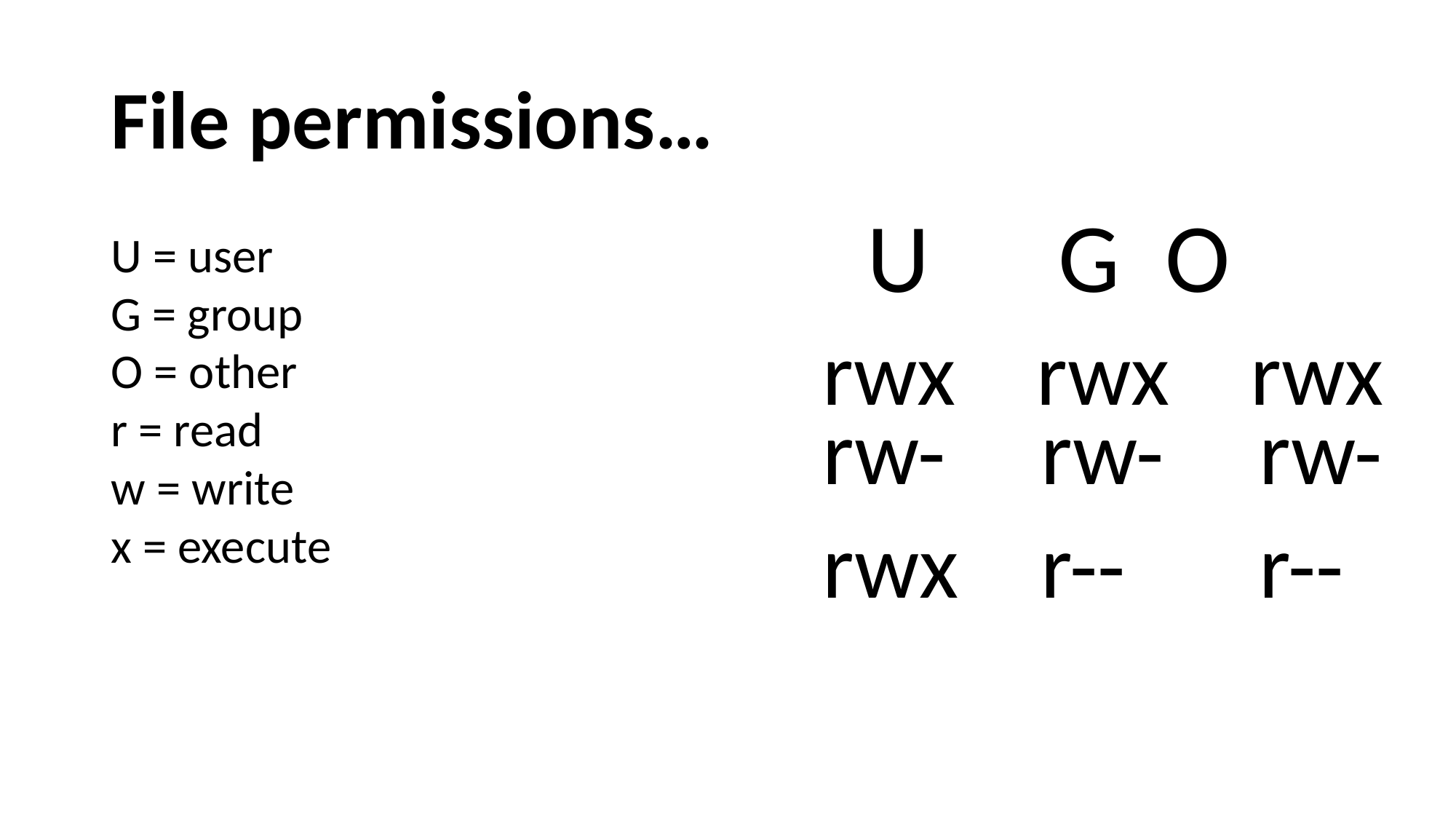

# File permissions…
  U	 G		 O
rwx	rwx	rwx
U = user
G = group
O = other
r = read
w = write
x = execute
rw-	rw-	rw-
rwx	r--		r--